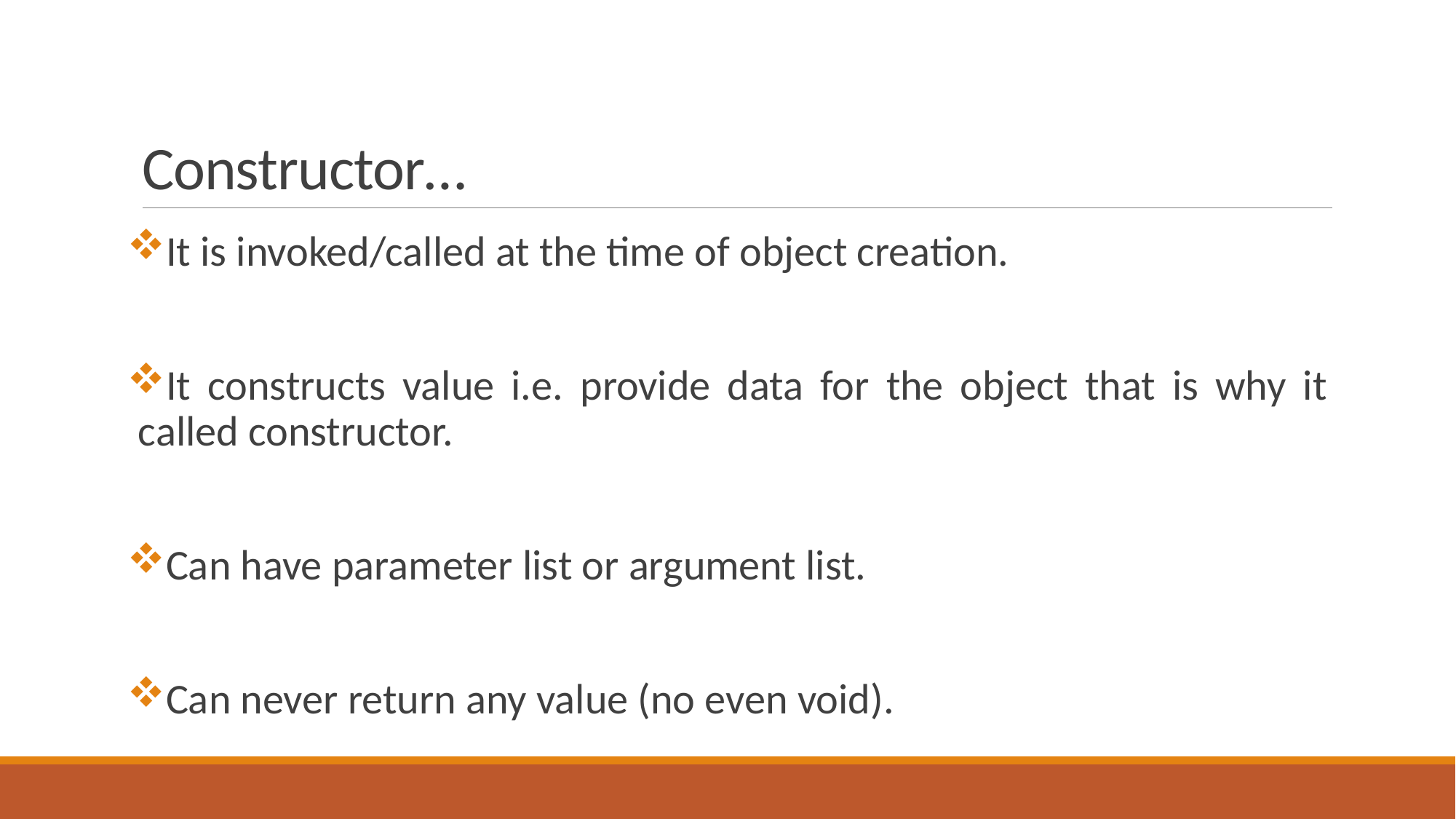

# Constructor…
It is invoked/called at the time of object creation.

It constructs value i.e. provide data for the object that is why it called constructor.

Can have parameter list or argument list.

Can never return any value (no even void).